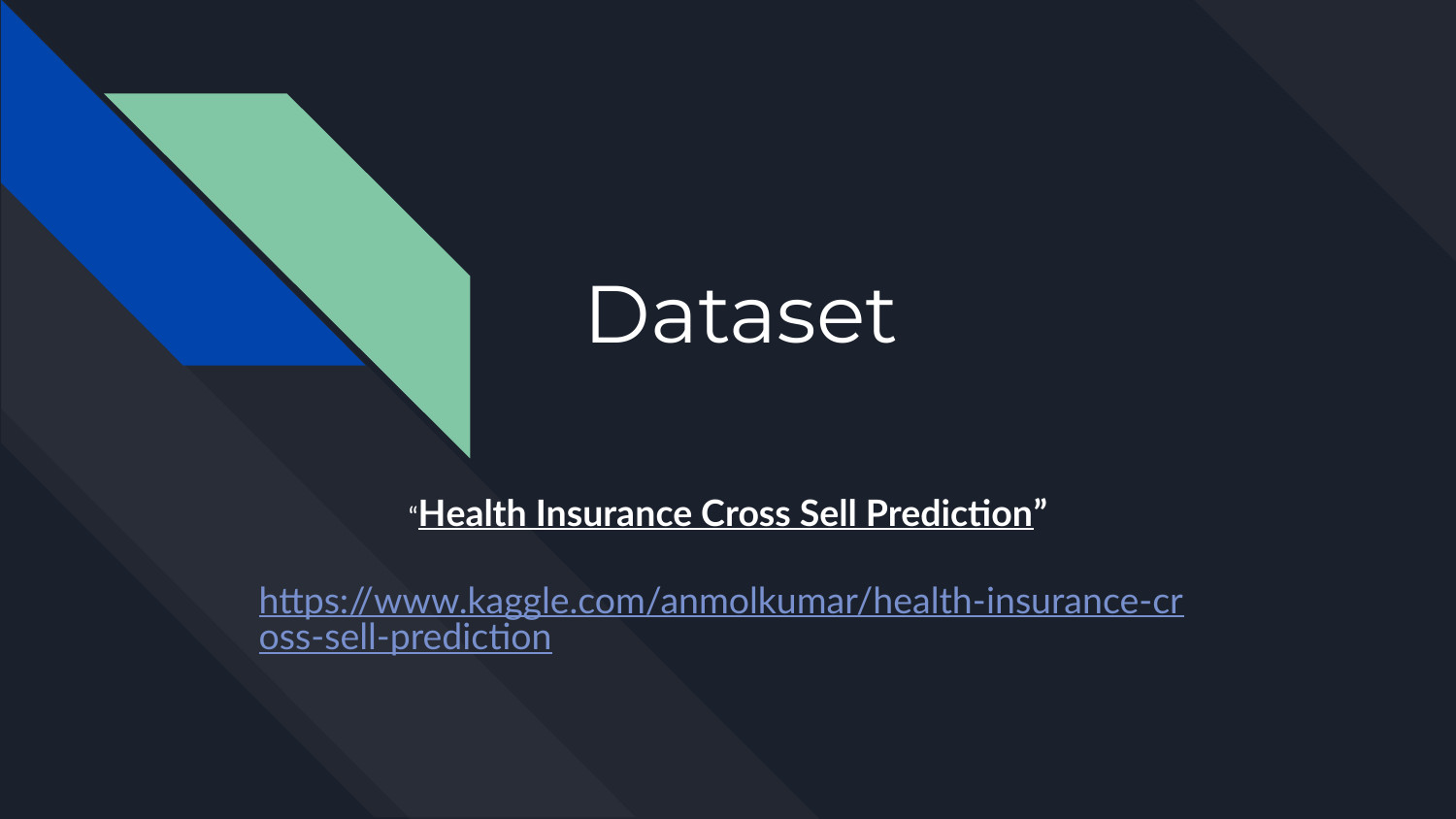

# Dataset

“Health Insurance Cross Sell Prediction”

https://www.kaggle.com/anmolkumar/health-insurance-cross-sell-prediction